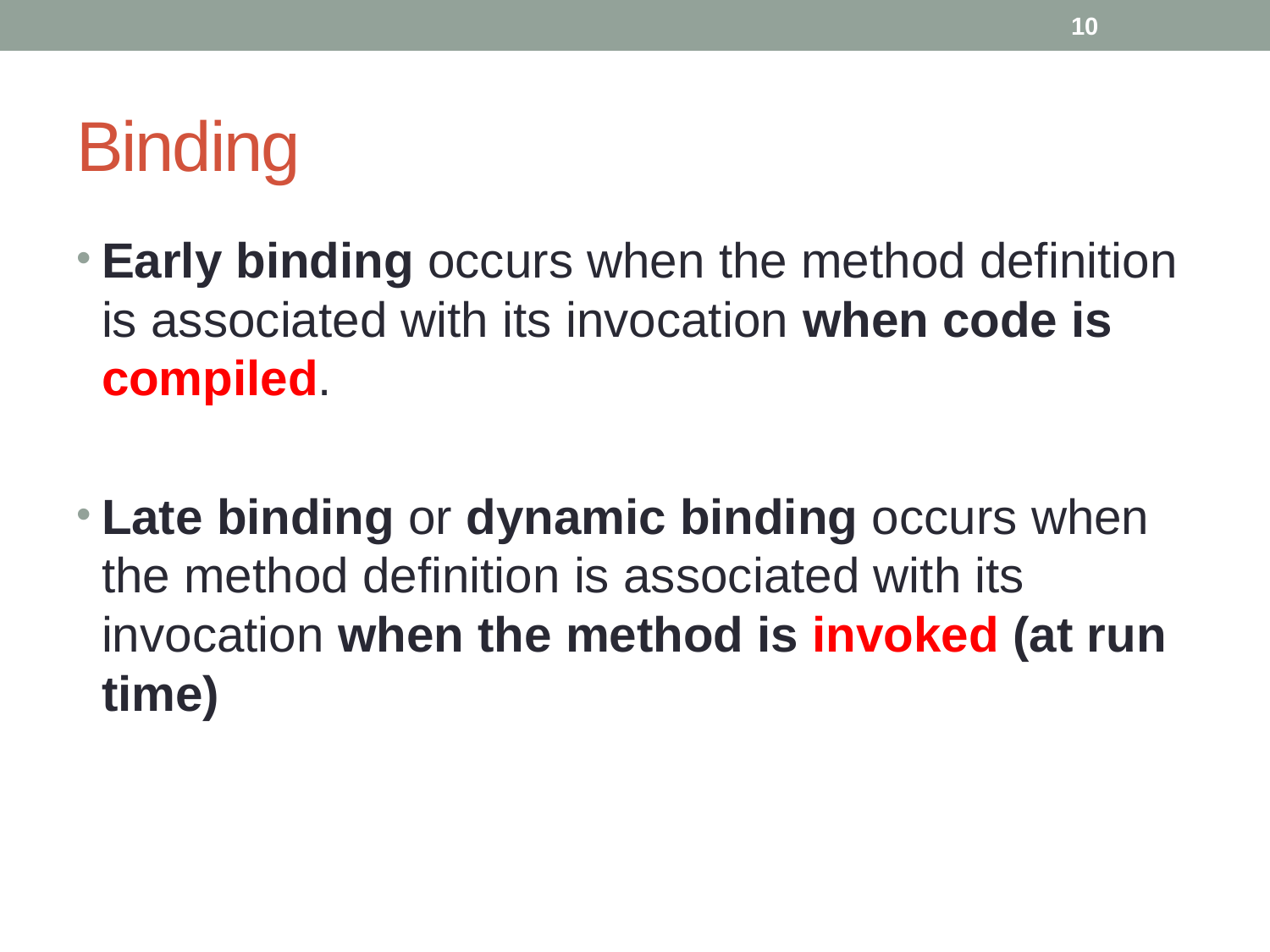

10
# Binding
Early binding occurs when the method definition is associated with its invocation when code is compiled.

Late binding or dynamic binding occurs when the method definition is associated with its invocation when the method is invoked (at run time)